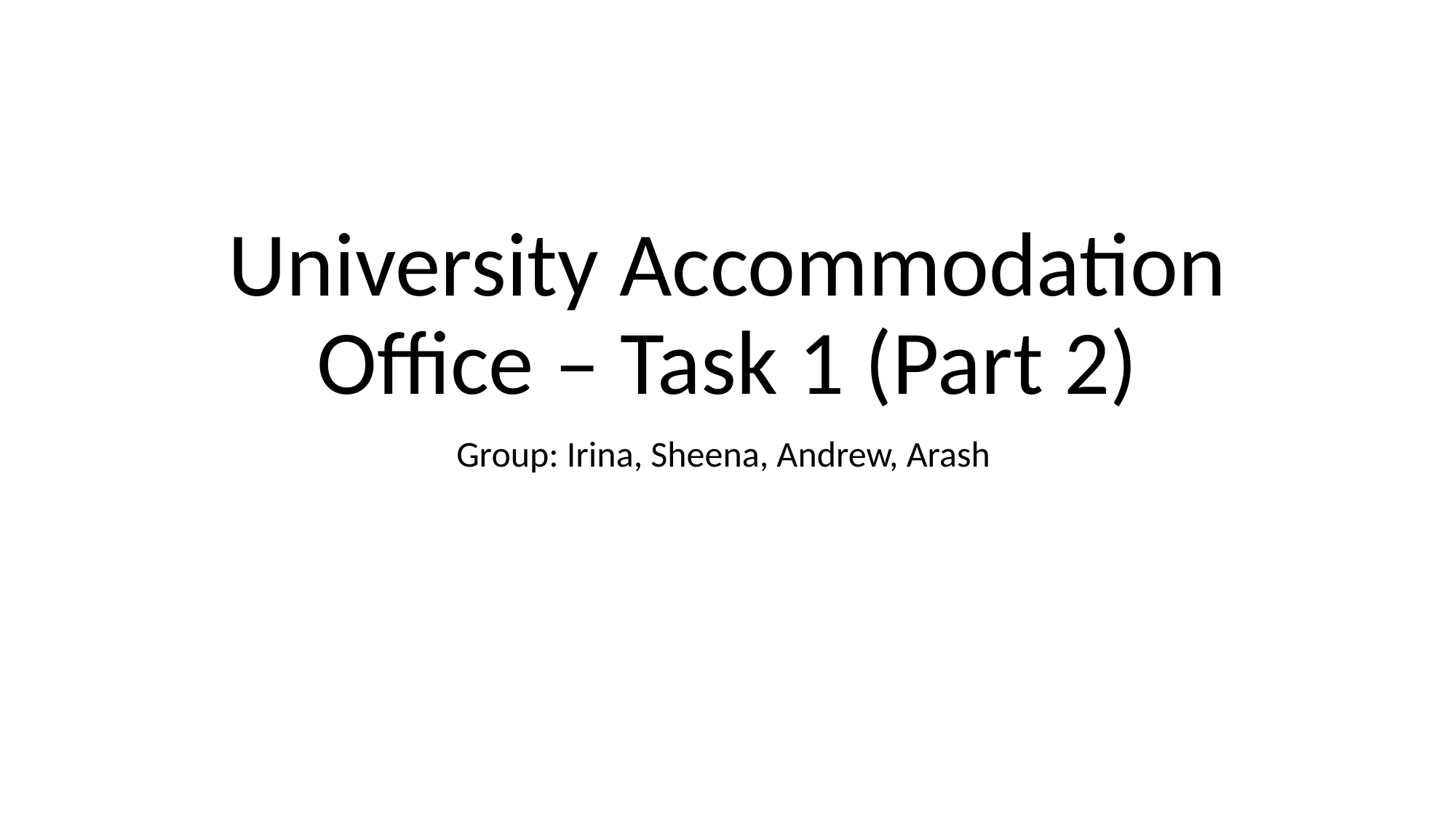

# University Accommodation Office – Task 1 (Part 2)
Group: Irina, Sheena, Andrew, Arash